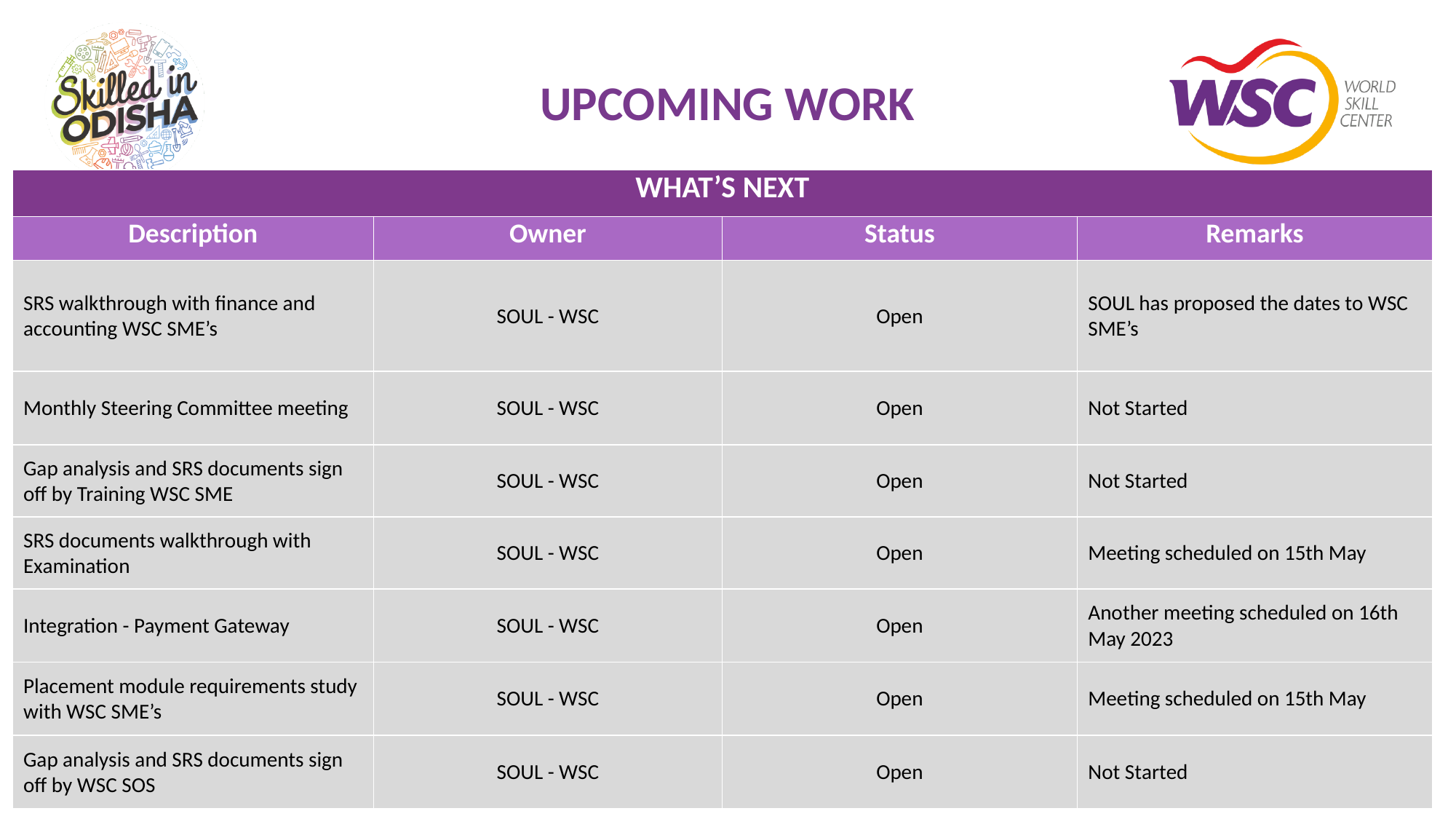

# UPCOMING WORK
| WHAT’S NEXT |  |  |  |
| --- | --- | --- | --- |
| Description | Owner | Status | Remarks |
| SRS walkthrough with finance and accounting WSC SME’s | SOUL - WSC | Open | SOUL has proposed the dates to WSC SME’s |
| Monthly Steering Committee meeting | SOUL - WSC | Open | Not Started |
| Gap analysis and SRS documents sign off by Training WSC SME | SOUL - WSC | Open | Not Started |
| SRS documents walkthrough with Examination | SOUL - WSC | Open | Meeting scheduled on 15th May |
| Integration - Payment Gateway | SOUL - WSC | Open | Another meeting scheduled on 16th May 2023 |
| Placement module requirements study with WSC SME’s | SOUL - WSC | Open | Meeting scheduled on 15th May |
| Gap analysis and SRS documents sign off by WSC SOS | SOUL - WSC | Open | Not Started |
12